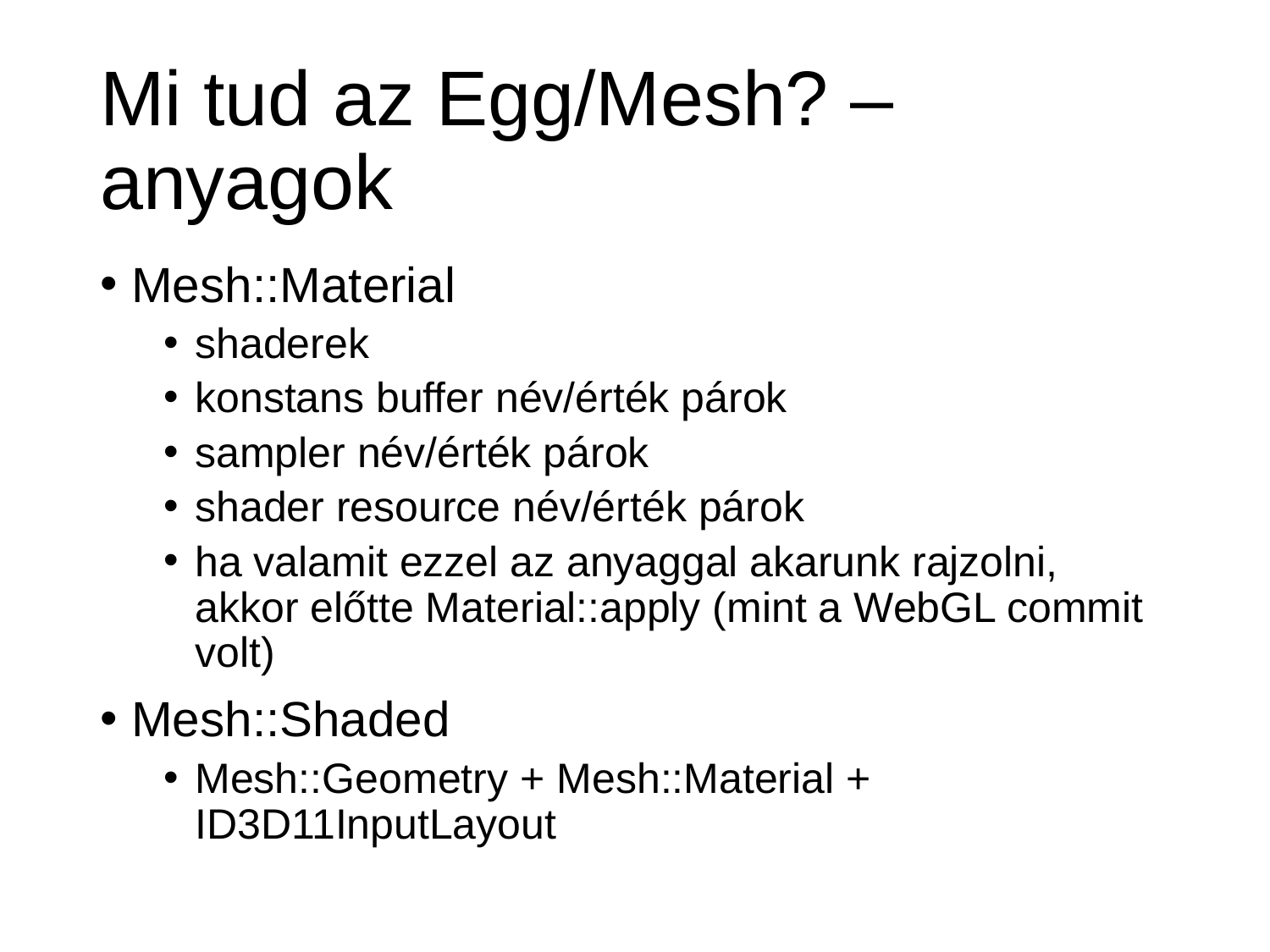

# Mi tud az Egg/Mesh? – anyagok
Mesh::Material
shaderek
konstans buffer név/érték párok
sampler név/érték párok
shader resource név/érték párok
ha valamit ezzel az anyaggal akarunk rajzolni, akkor előtte Material::apply (mint a WebGL commit volt)
Mesh::Shaded
Mesh::Geometry + Mesh::Material + ID3D11InputLayout